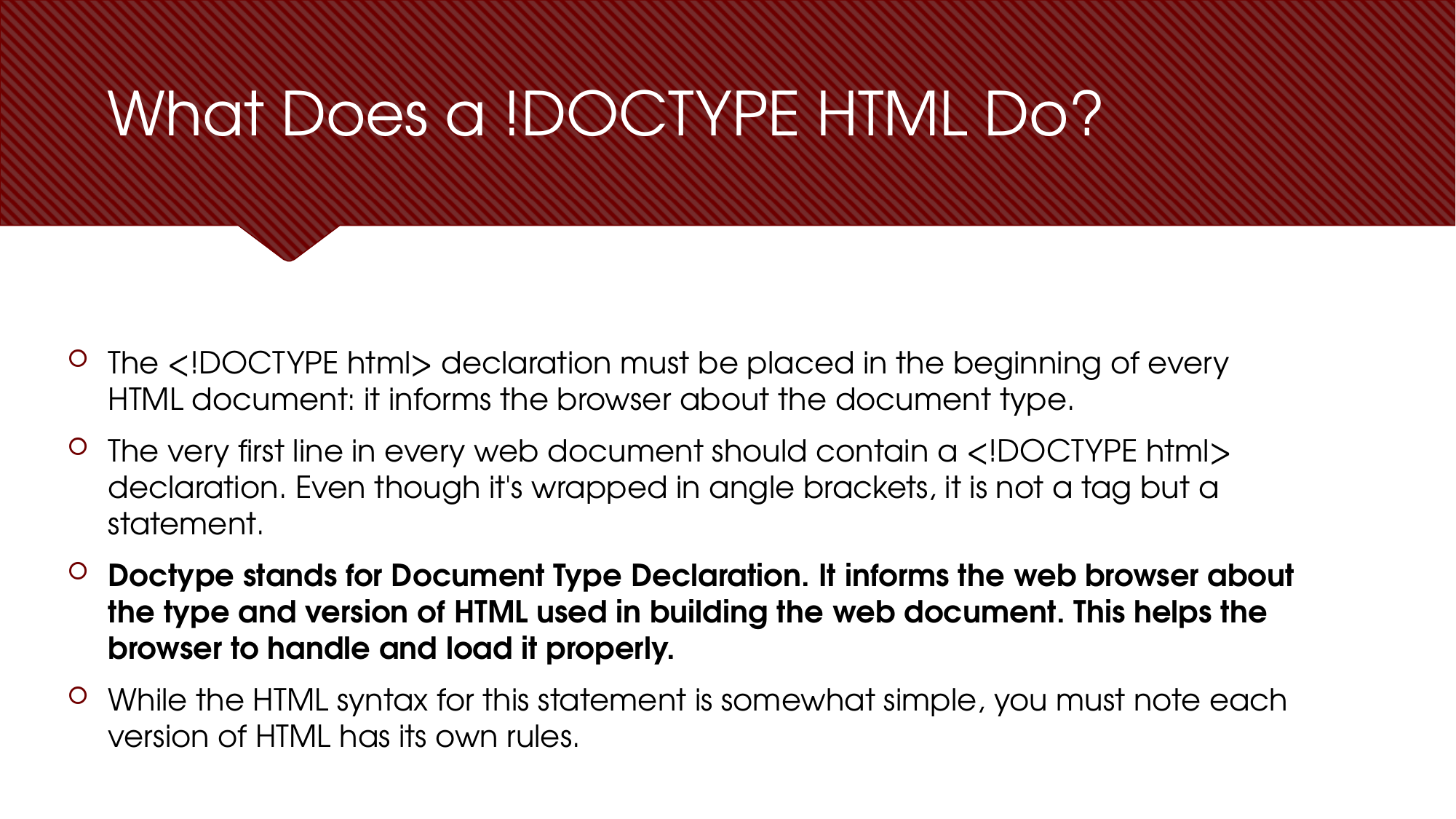

# What Does a !DOCTYPE HTML Do?
The <!DOCTYPE html> declaration must be placed in the beginning of every HTML document: it informs the browser about the document type.
The very first line in every web document should contain a <!DOCTYPE html> declaration. Even though it's wrapped in angle brackets, it is not a tag but a statement.
Doctype stands for Document Type Declaration. It informs the web browser about the type and version of HTML used in building the web document. This helps the browser to handle and load it properly.
While the HTML syntax for this statement is somewhat simple, you must note each version of HTML has its own rules.